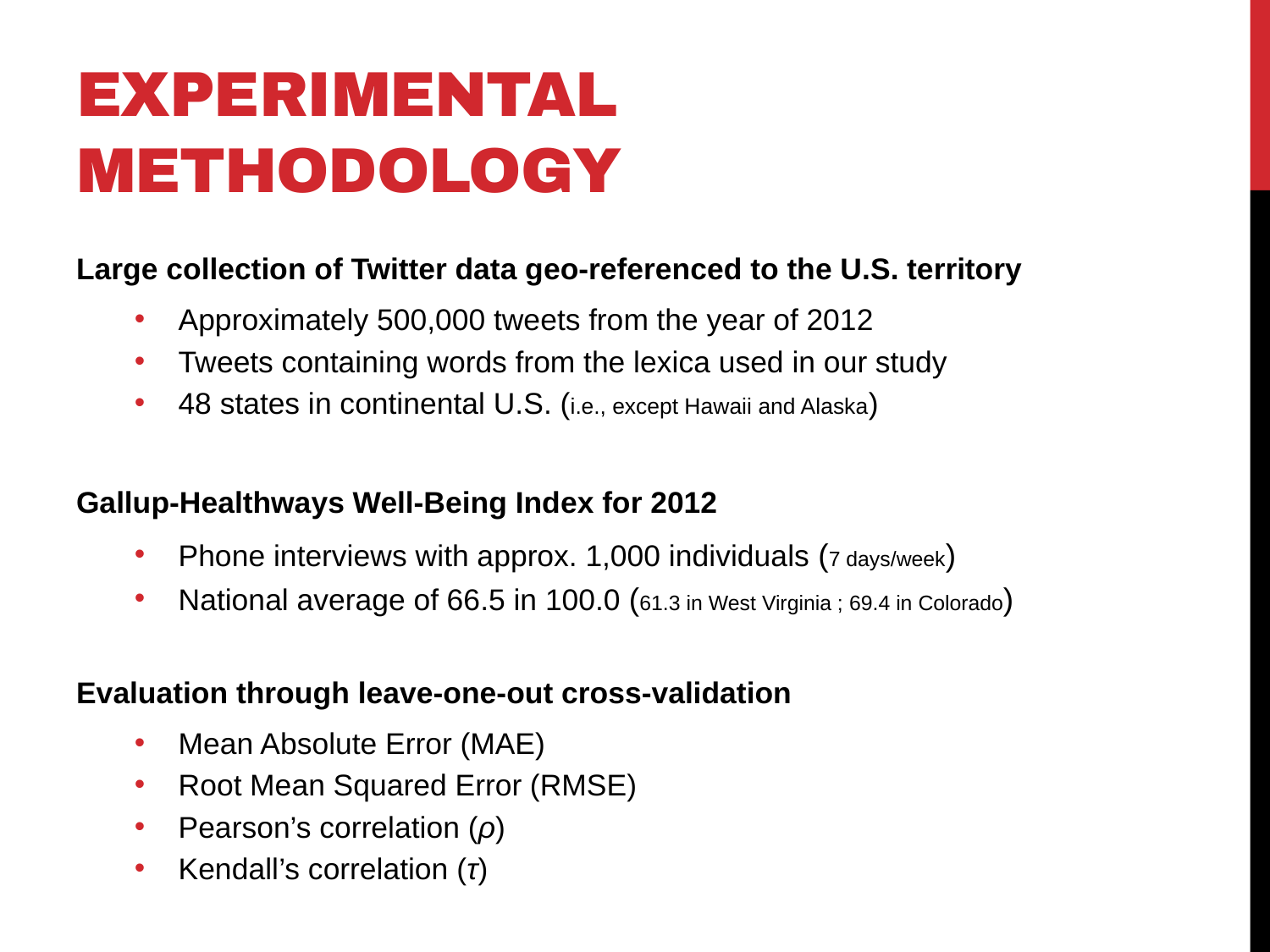

# Experimental Methodology
Large collection of Twitter data geo-referenced to the U.S. territory
Approximately 500,000 tweets from the year of 2012
Tweets containing words from the lexica used in our study
48 states in continental U.S. (i.e., except Hawaii and Alaska)

Gallup-Healthways Well-Being Index for 2012
Phone interviews with approx. 1,000 individuals (7 days/week)
National average of 66.5 in 100.0 (61.3 in West Virginia ; 69.4 in Colorado)

Evaluation through leave-one-out cross-validation
Mean Absolute Error (MAE)
Root Mean Squared Error (RMSE)
Pearson’s correlation (ρ)
Kendall’s correlation (τ)